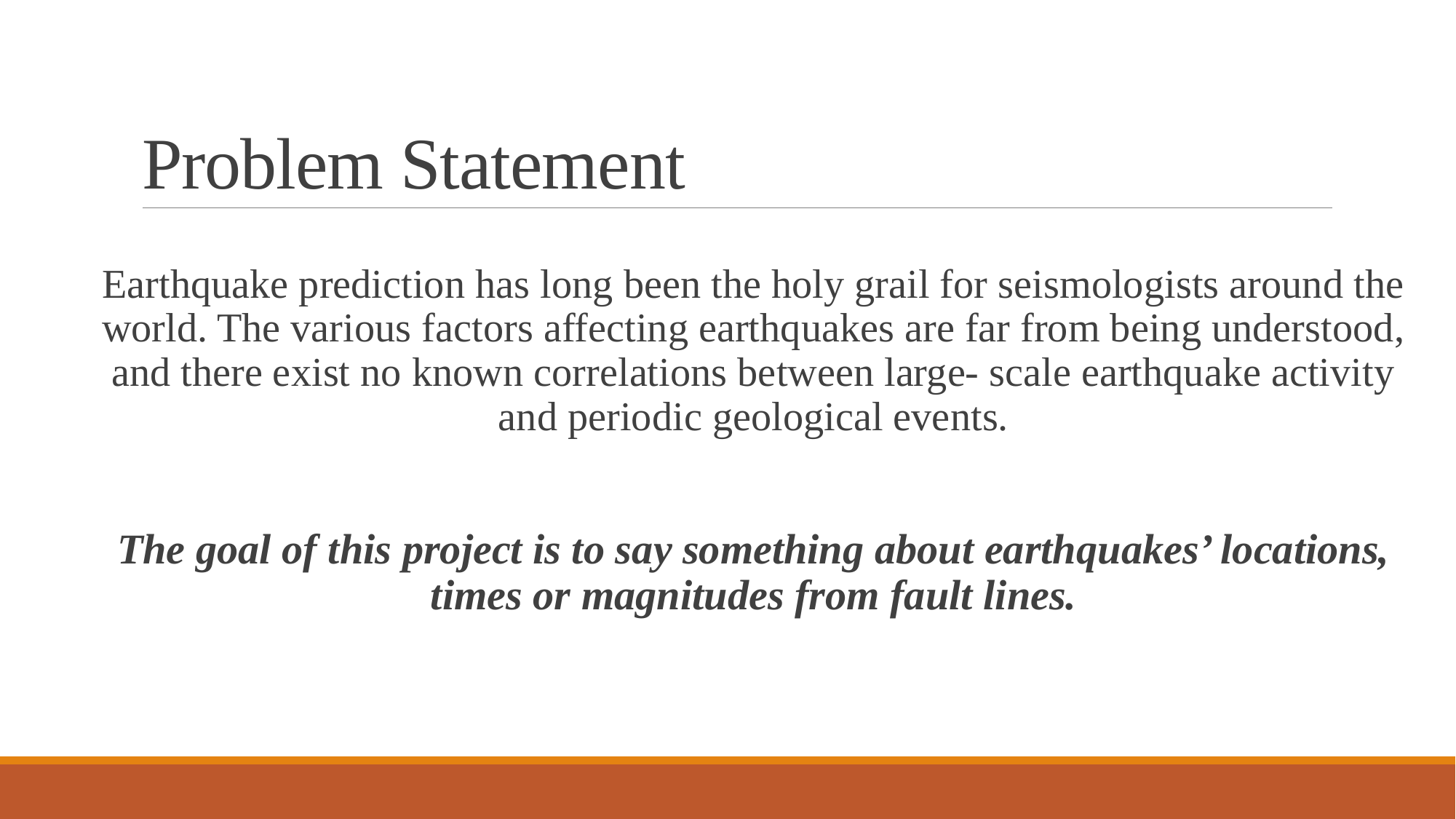

# Problem Statement
Earthquake prediction has long been the holy grail for seismologists around the world. The various factors affecting earthquakes are far from being understood, and there exist no known correlations between large- scale earthquake activity and periodic geological events.

The goal of this project is to say something about earthquakes’ locations, times or magnitudes from fault lines.